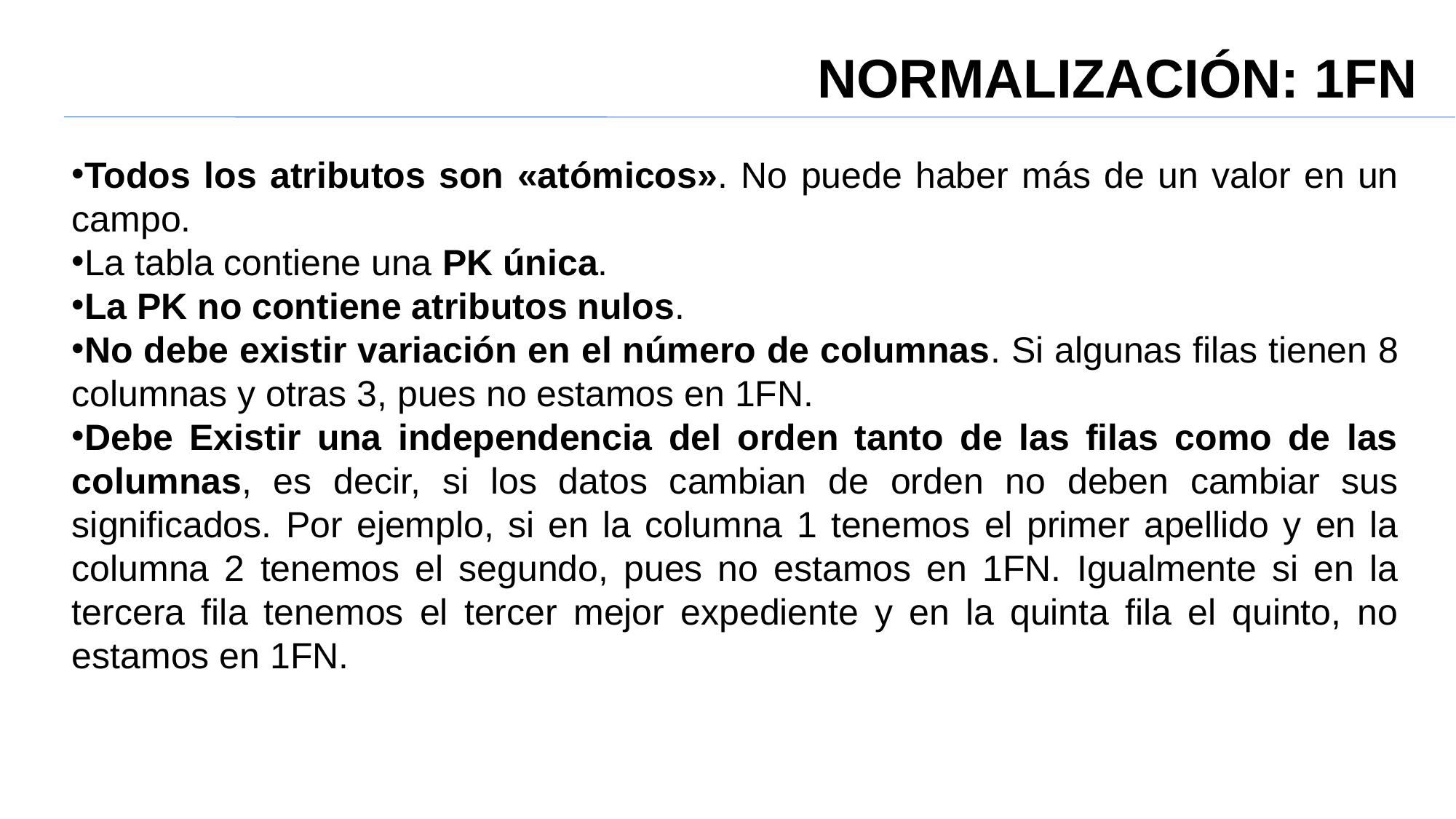

# NORMALIZACIÓN: 1FN
Todos los atributos son «atómicos». No puede haber más de un valor en un campo.
La tabla contiene una PK única.
La PK no contiene atributos nulos.
No debe existir variación en el número de columnas. Si algunas filas tienen 8 columnas y otras 3, pues no estamos en 1FN.
Debe Existir una independencia del orden tanto de las filas como de las columnas, es decir, si los datos cambian de orden no deben cambiar sus significados. Por ejemplo, si en la columna 1 tenemos el primer apellido y en la columna 2 tenemos el segundo, pues no estamos en 1FN. Igualmente si en la tercera fila tenemos el tercer mejor expediente y en la quinta fila el quinto, no estamos en 1FN.